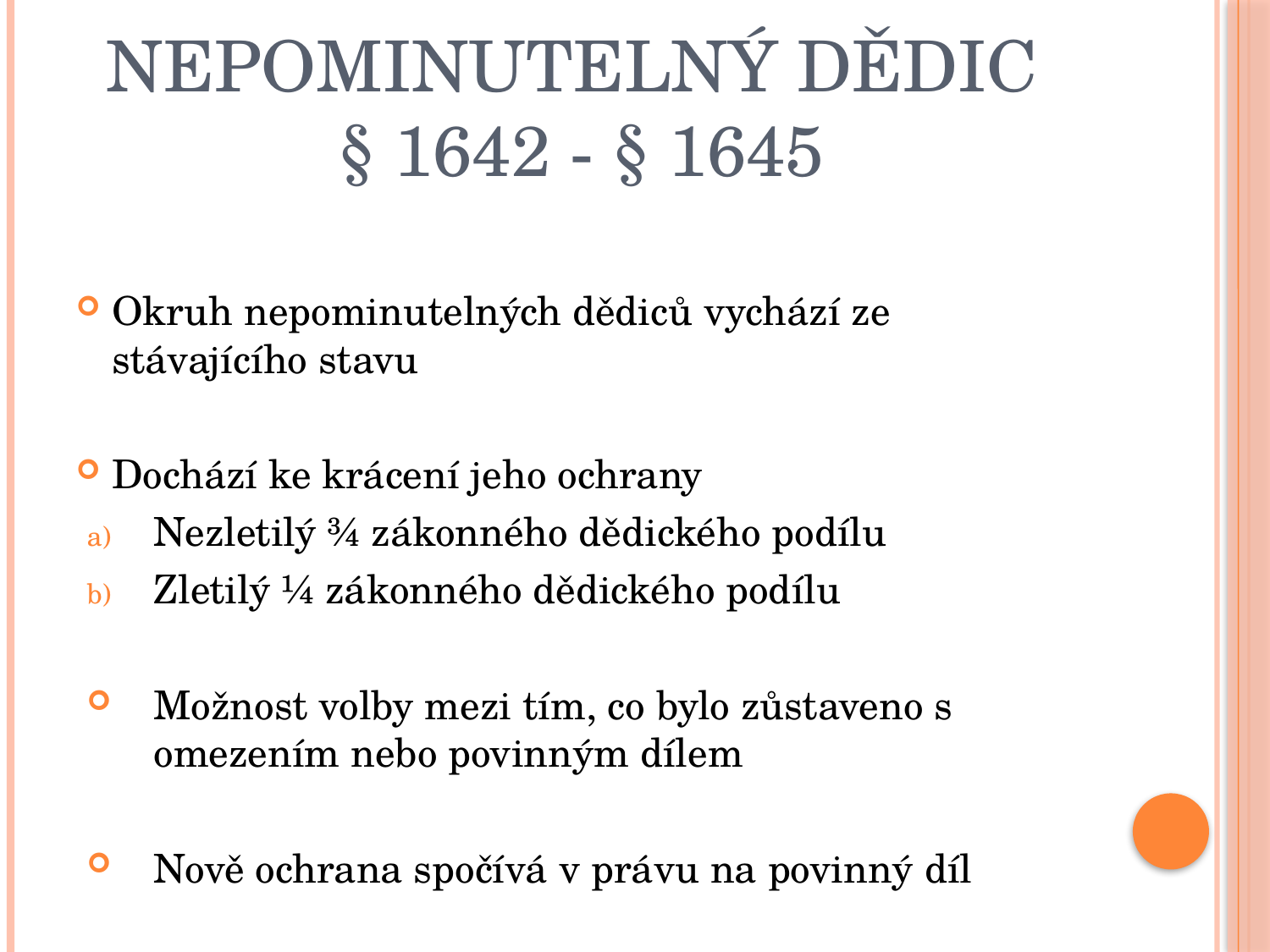

# Nepominutelný dědic § 1642 - § 1645

Okruh nepominutelných dědiců vychází ze stávajícího stavu

Dochází ke krácení jeho ochrany
Nezletilý ¾ zákonného dědického podílu
Zletilý ¼ zákonného dědického podílu

Možnost volby mezi tím, co bylo zůstaveno s omezením nebo povinným dílem

Nově ochrana spočívá v právu na povinný díl